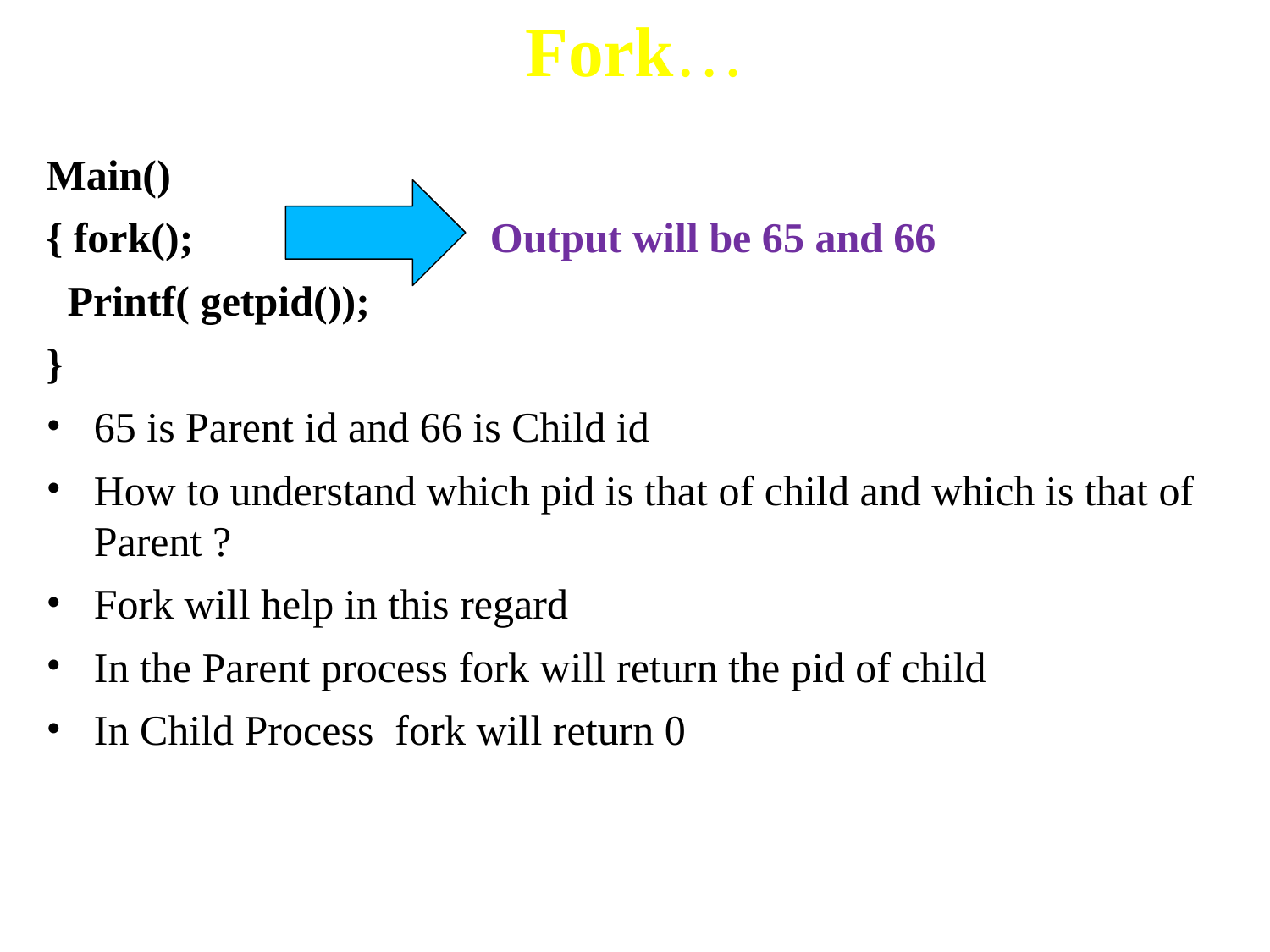

# Fork…
Main()
{ fork();                            Output will be 65 and 66
  Printf( getpid());
}
65 is Parent id and 66 is Child id
How to understand which pid is that of child and which is that of Parent ?
Fork will help in this regard
In the Parent process fork will return the pid of child
In Child Process  fork will return 0